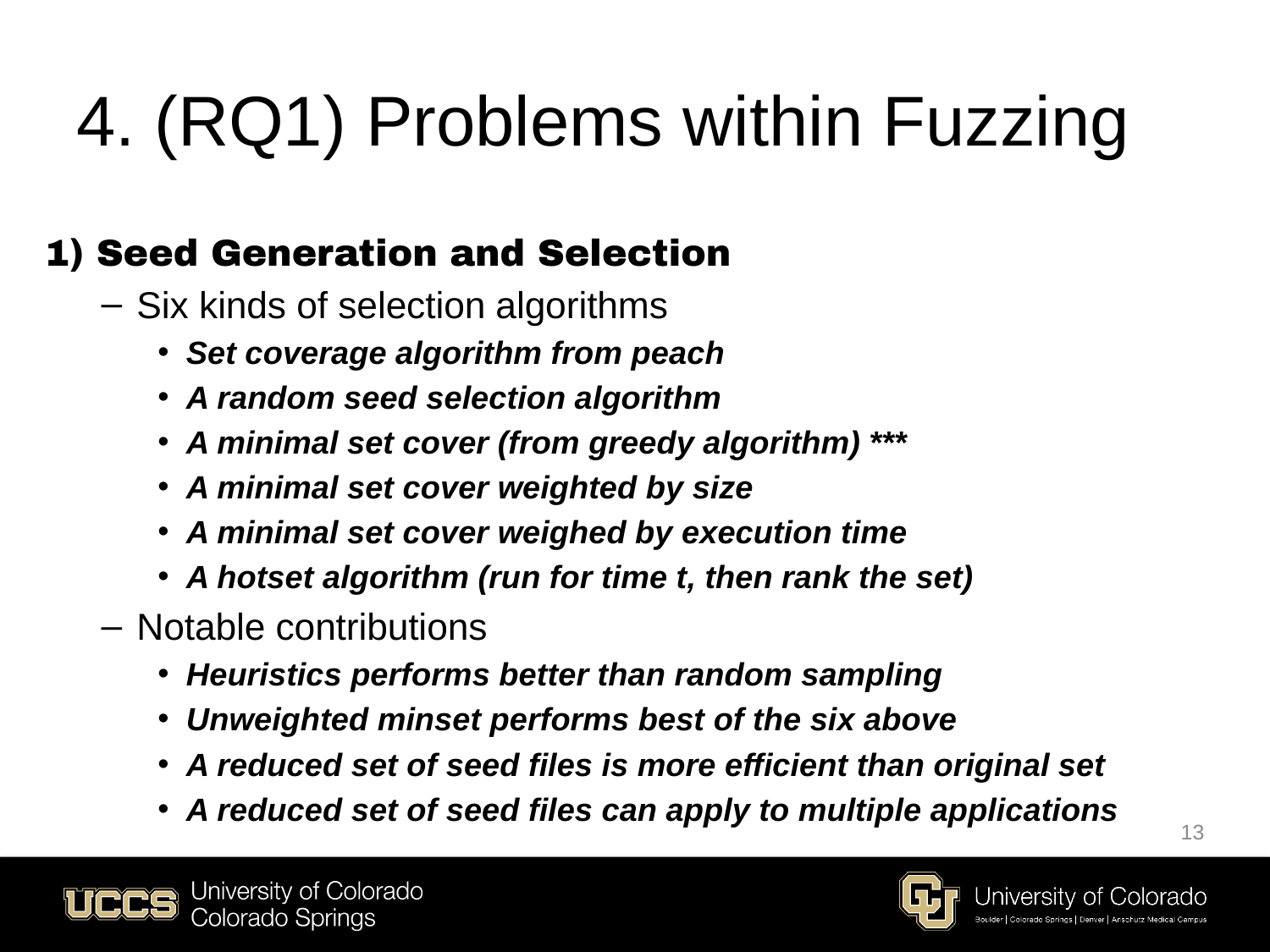

# 4. (RQ1) Problems within Fuzzing
1) Seed Generation and Selection
Six kinds of selection algorithms
Set coverage algorithm from peach
A random seed selection algorithm
A minimal set cover (from greedy algorithm) ***
A minimal set cover weighted by size
A minimal set cover weighed by execution time
A hotset algorithm (run for time t, then rank the set)
Notable contributions
Heuristics performs better than random sampling
Unweighted minset performs best of the six above
A reduced set of seed files is more efficient than original set
A reduced set of seed files can apply to multiple applications

13